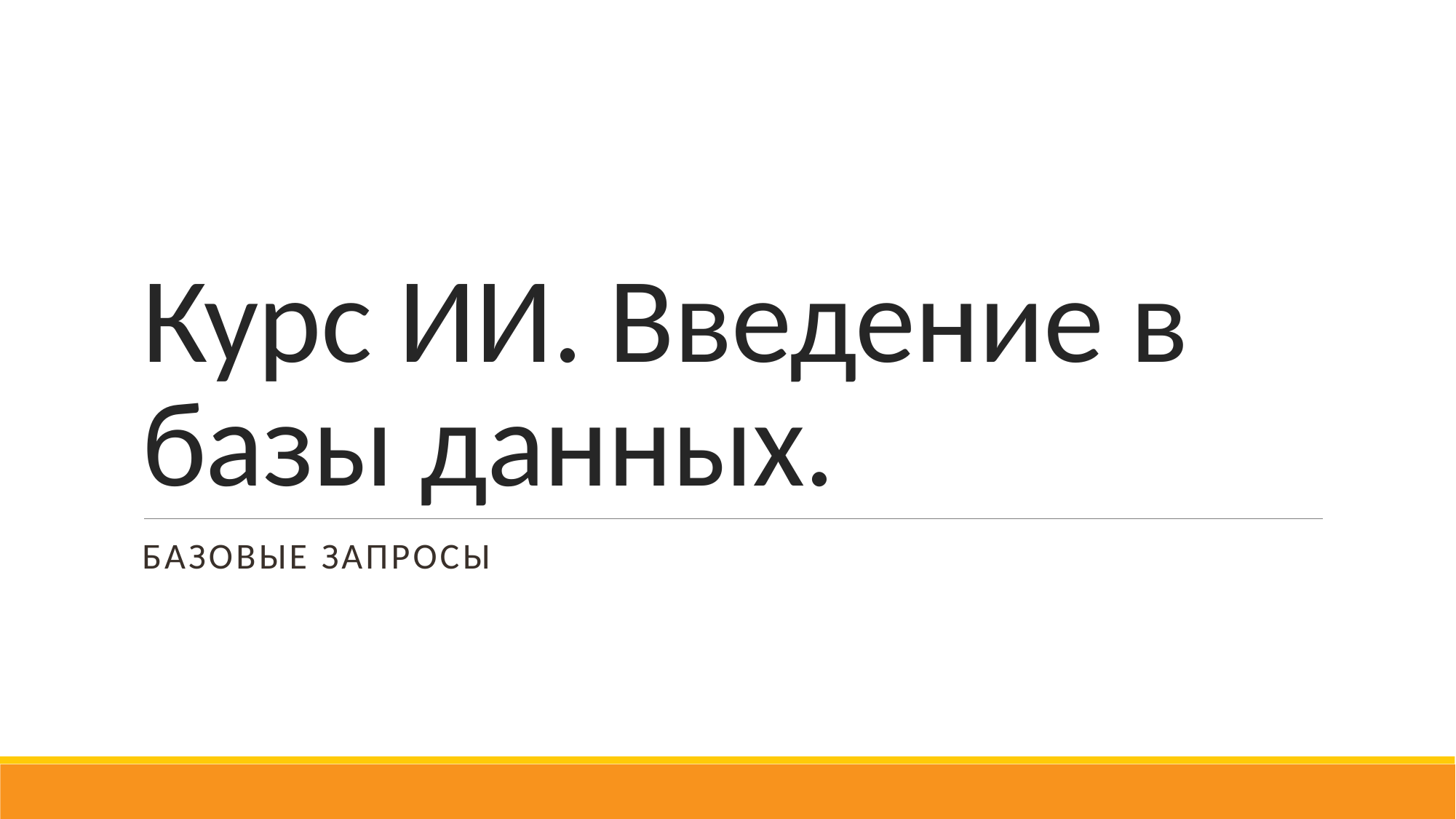

# Курс ИИ. Введение в базы данных.
Базовые запросы